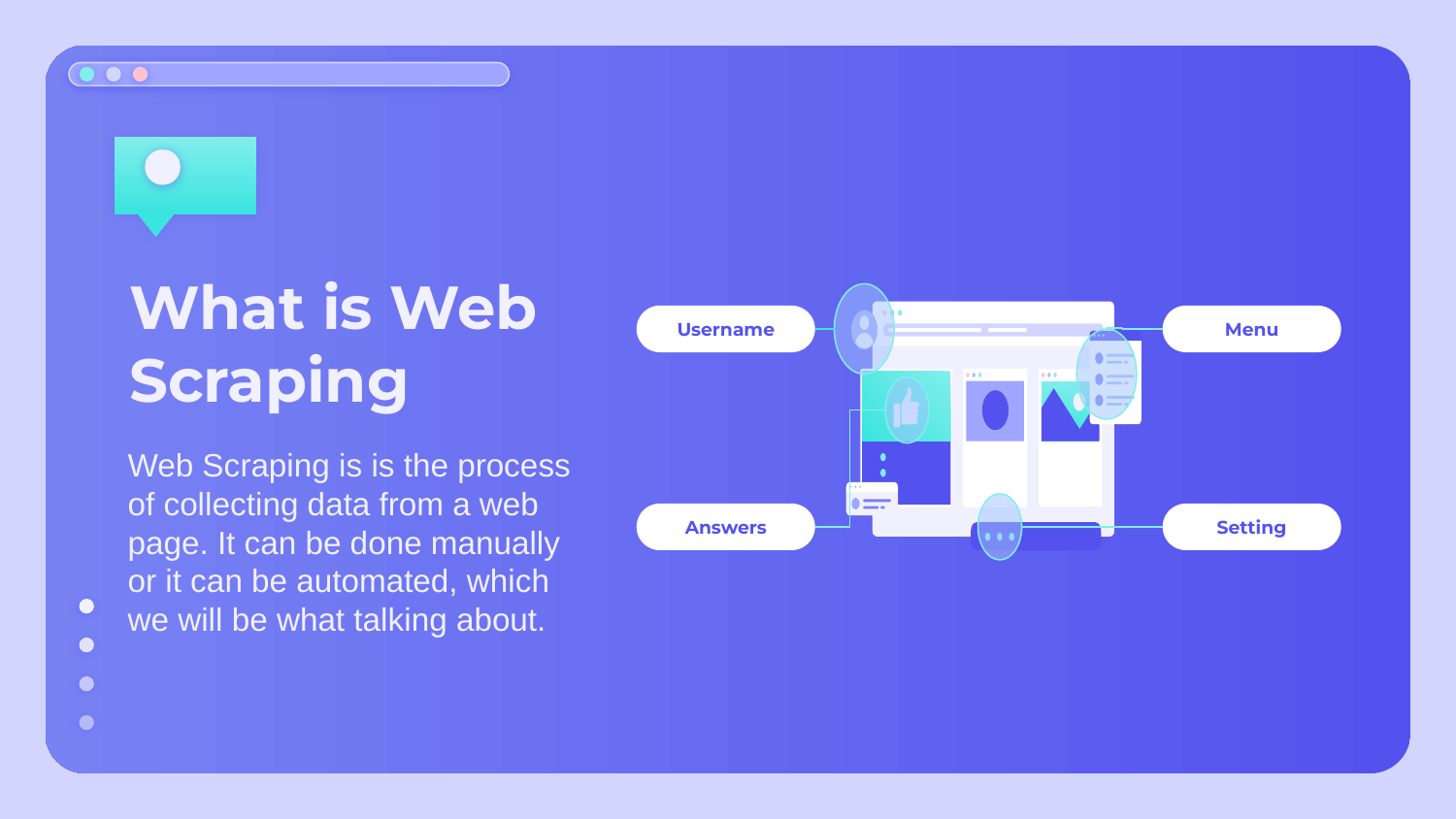

01.
# What is Web Scraping

Username
Menu

Web Scraping is is the process of collecting data from a web page. It can be done manually or it can be automated, which we will be what talking about.

Answers
Setting